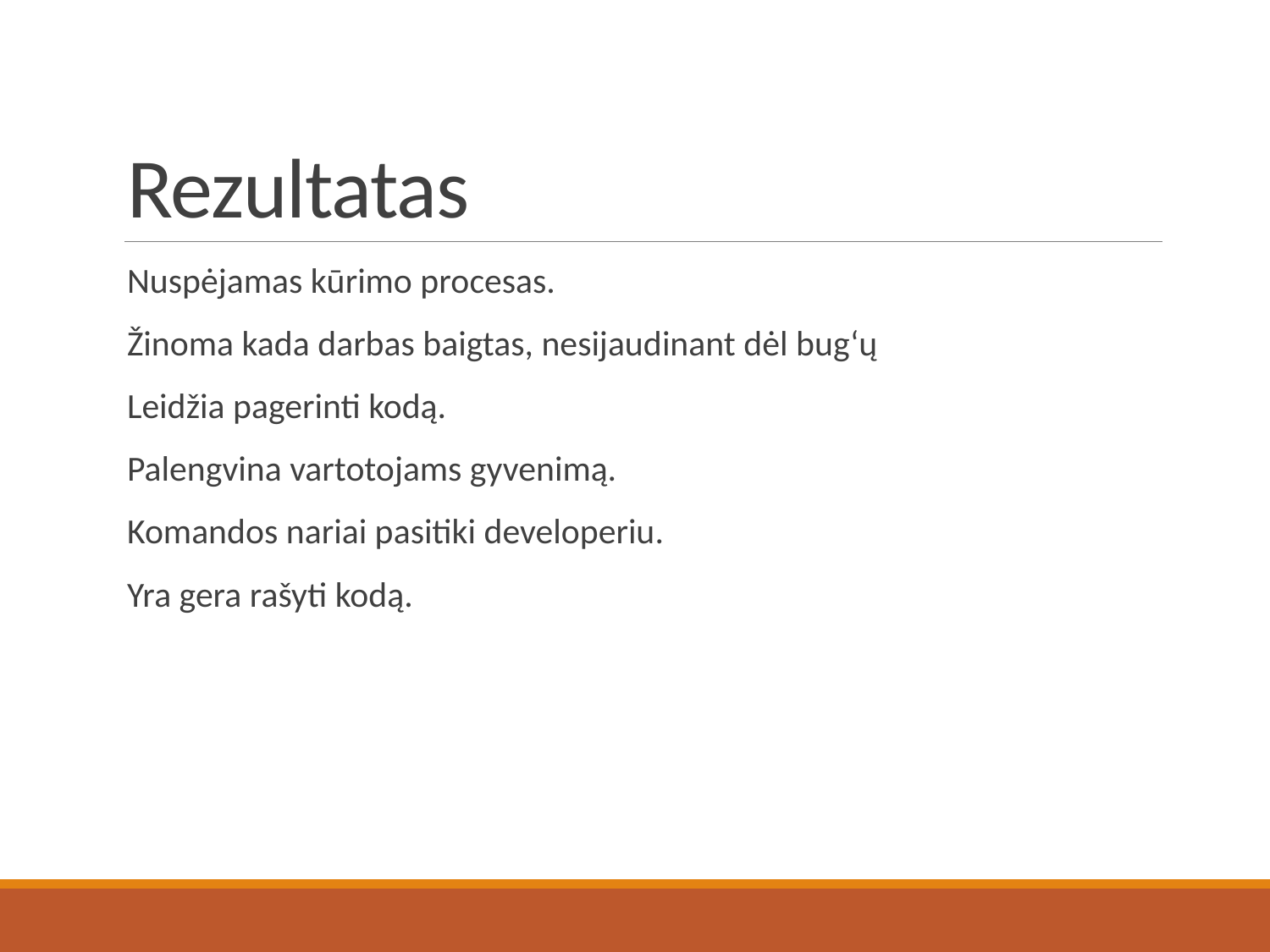

# Rezultatas
Nuspėjamas kūrimo procesas.
Žinoma kada darbas baigtas, nesijaudinant dėl bug‘ų
Leidžia pagerinti kodą.
Palengvina vartotojams gyvenimą.
Komandos nariai pasitiki developeriu.
Yra gera rašyti kodą.